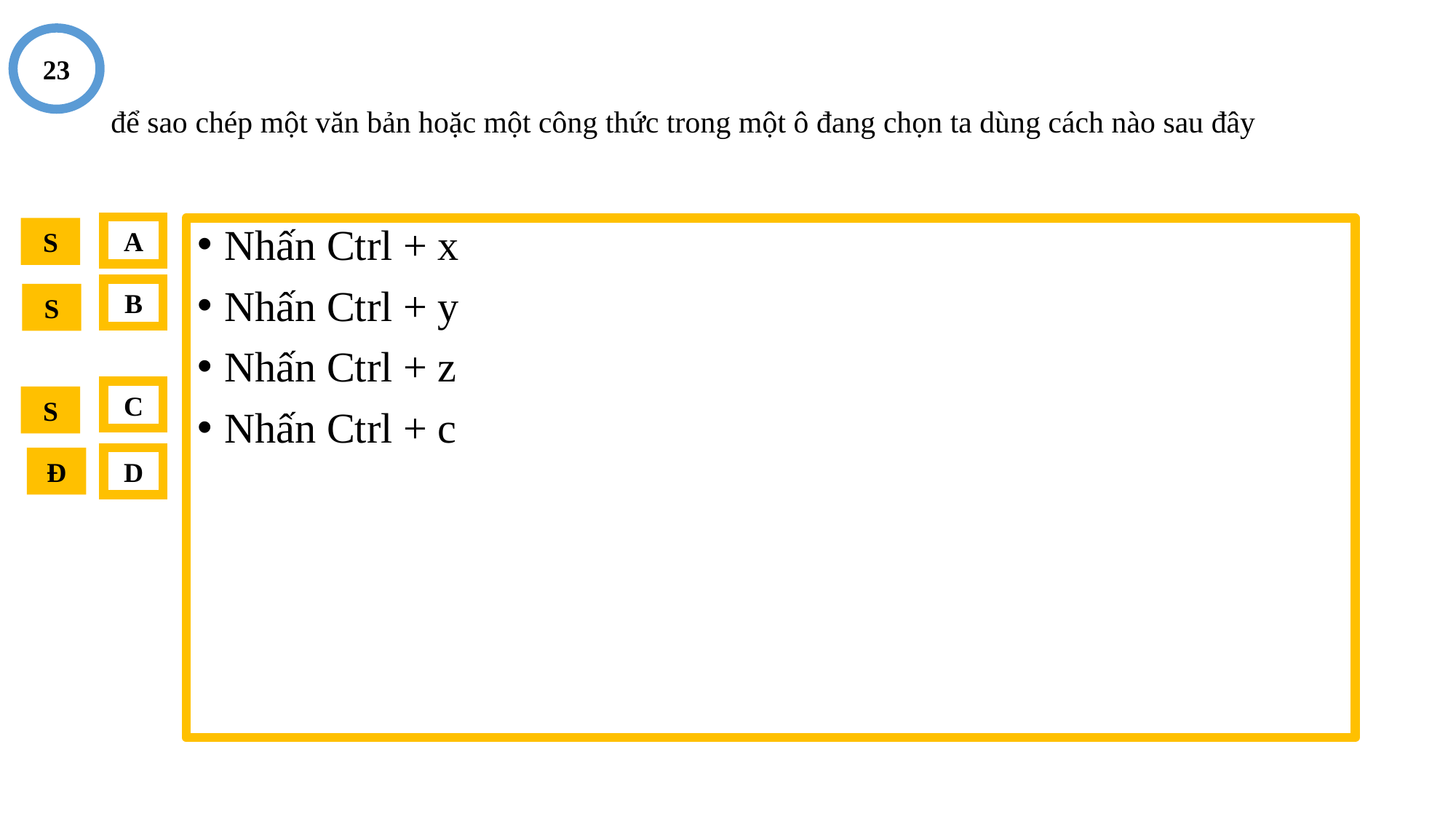

23
# để sao chép một văn bản hoặc một công thức trong một ô đang chọn ta dùng cách nào sau đây
A
S
Nhấn Ctrl + x
Nhấn Ctrl + y
Nhấn Ctrl + z
Nhấn Ctrl + c
B
S
C
S
Đ
D